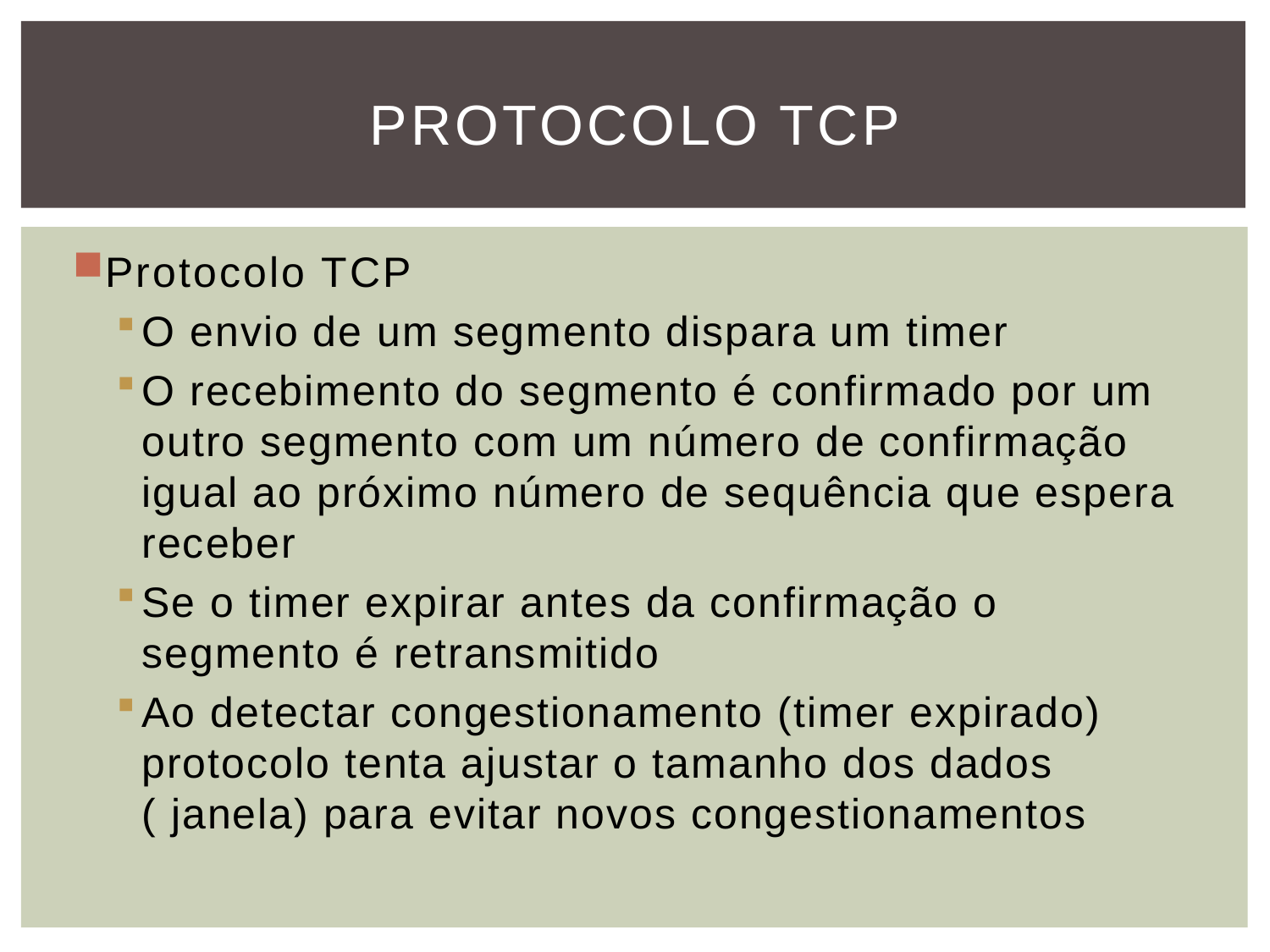

# PROTOCOLO TCP
Protocolo TCP
O envio de um segmento dispara um timer
O recebimento do segmento é confirmado por um outro segmento com um número de confirmação igual ao próximo número de sequência que espera receber
Se o timer expirar antes da confirmação o segmento é retransmitido
Ao detectar congestionamento (timer expirado) protocolo tenta ajustar o tamanho dos dados ( janela) para evitar novos congestionamentos